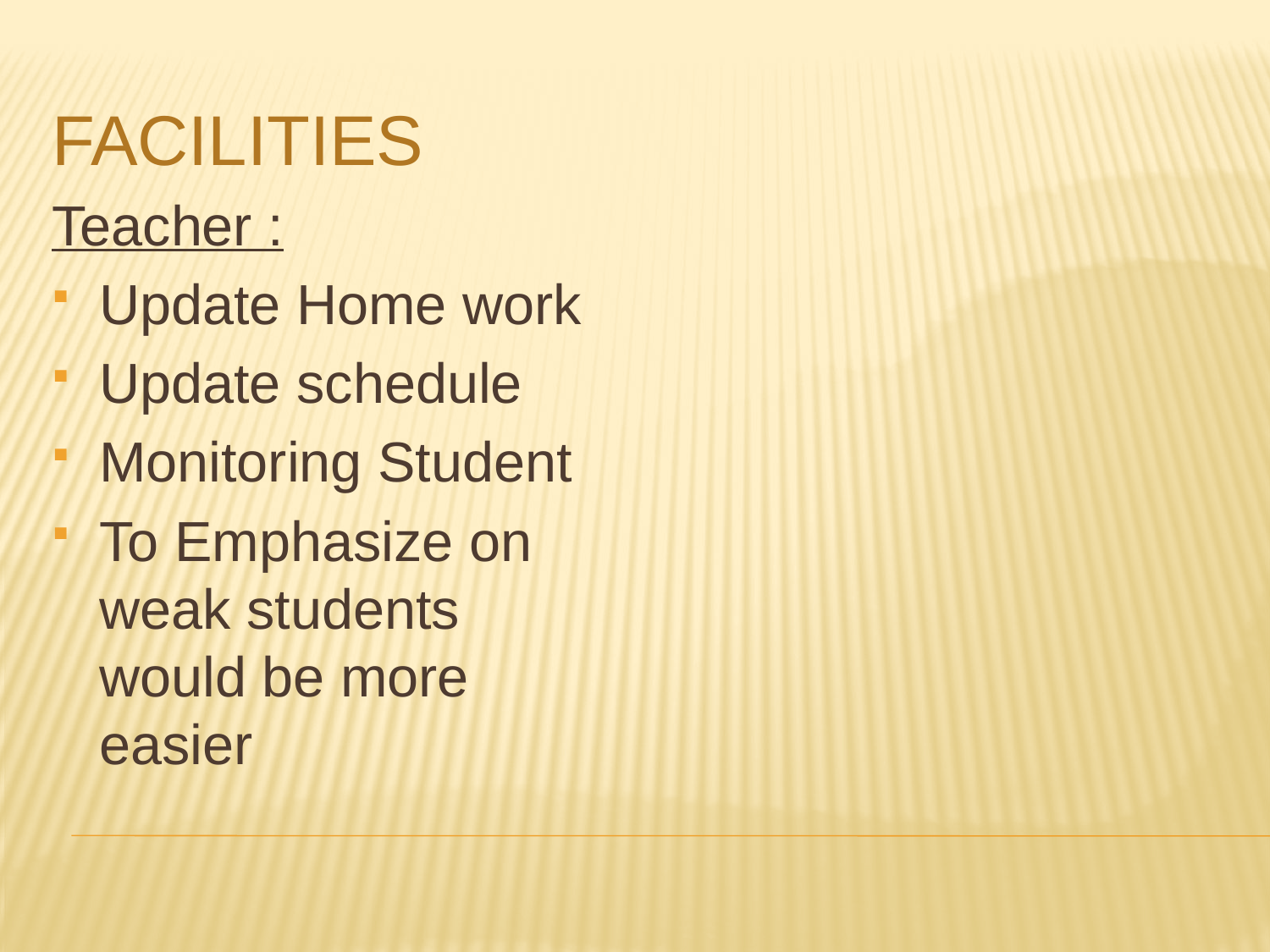

facilities
Teacher :
Update Home work
Update schedule
Monitoring Student
To Emphasize on weak students would be more easier